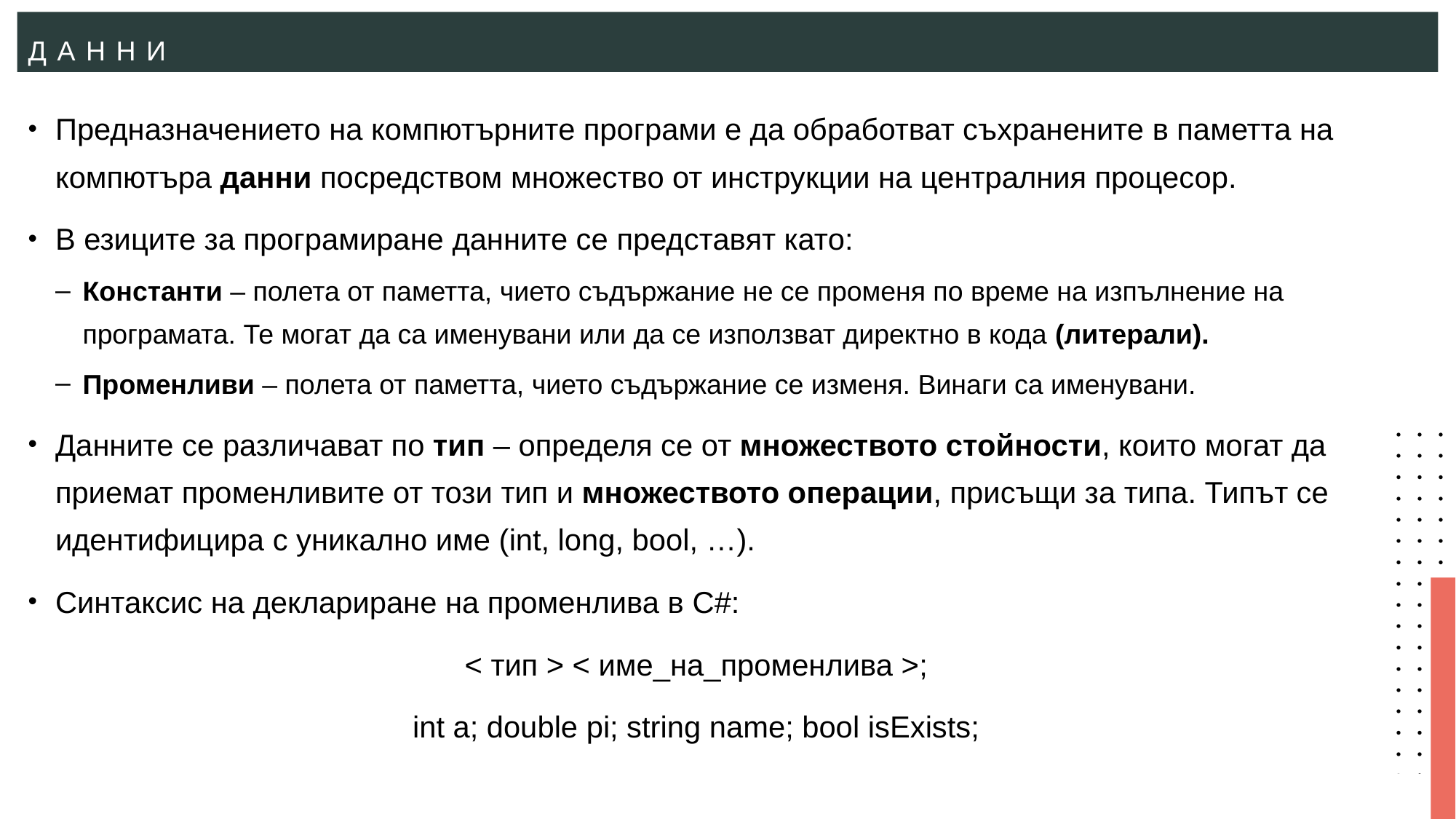

# Данни
Предназначението на компютърните програми е да обработват съхранените в паметта на компютъра данни посредством множество от инструкции на централния процесор.
В езиците за програмиране данните се представят като:
Константи – полета от паметта, чието съдържание не се променя по време на изпълнение на програмата. Те могат да са именувани или да се използват директно в кода (литерали).
Променливи – полета от паметта, чието съдържание се изменя. Винаги са именувани.
Данните се различават по тип – определя се от множеството стойности, които могат да приемат променливите от този тип и множеството операции, присъщи за типа. Типът се идентифицира с уникално име (int, long, bool, …).
Синтаксис на деклариране на променлива в C#:
< тип > < име_на_променлива >;
int a; double pi; string name; bool isExists;